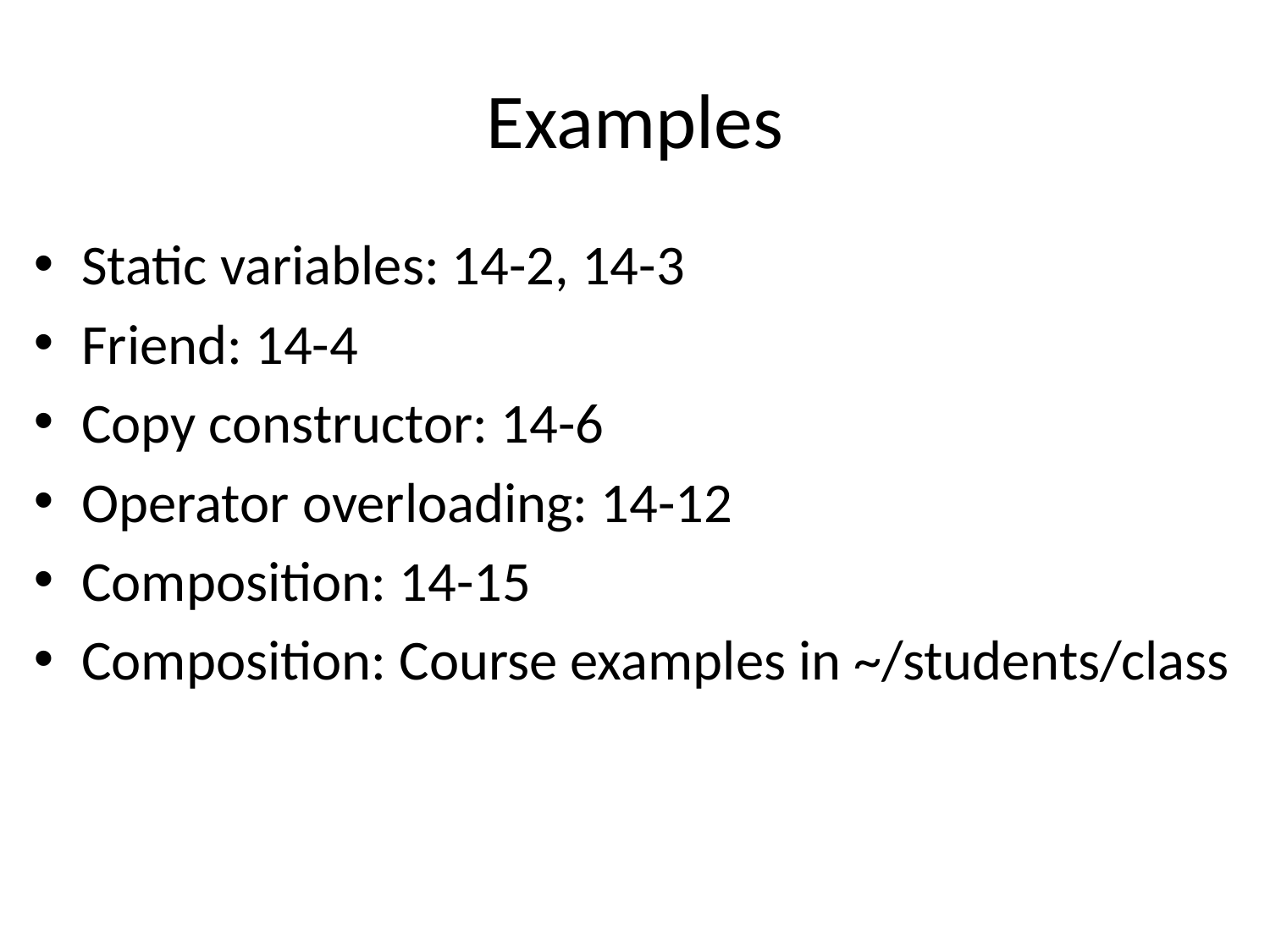

# Examples
Static variables: 14-2, 14-3
Friend: 14-4
Copy constructor: 14-6
Operator overloading: 14-12
Composition: 14-15
Composition: Course examples in ~/students/class